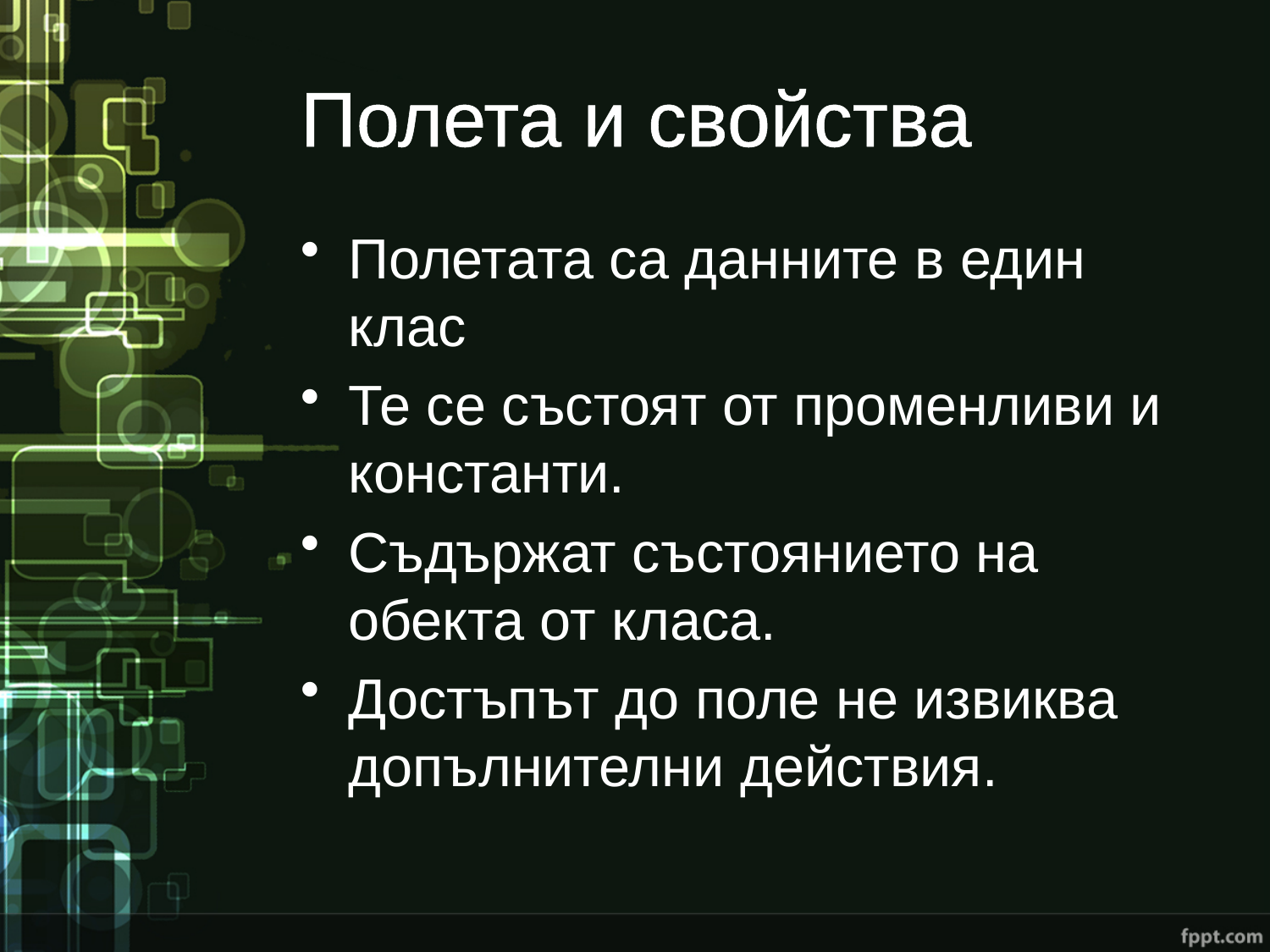

# Полета и свойства
Полетата са данните в един клас
Те се състоят от променливи и константи.
Съдържат състоянието на обекта от класа.
Достъпът до поле не извиква допълнителни действия.